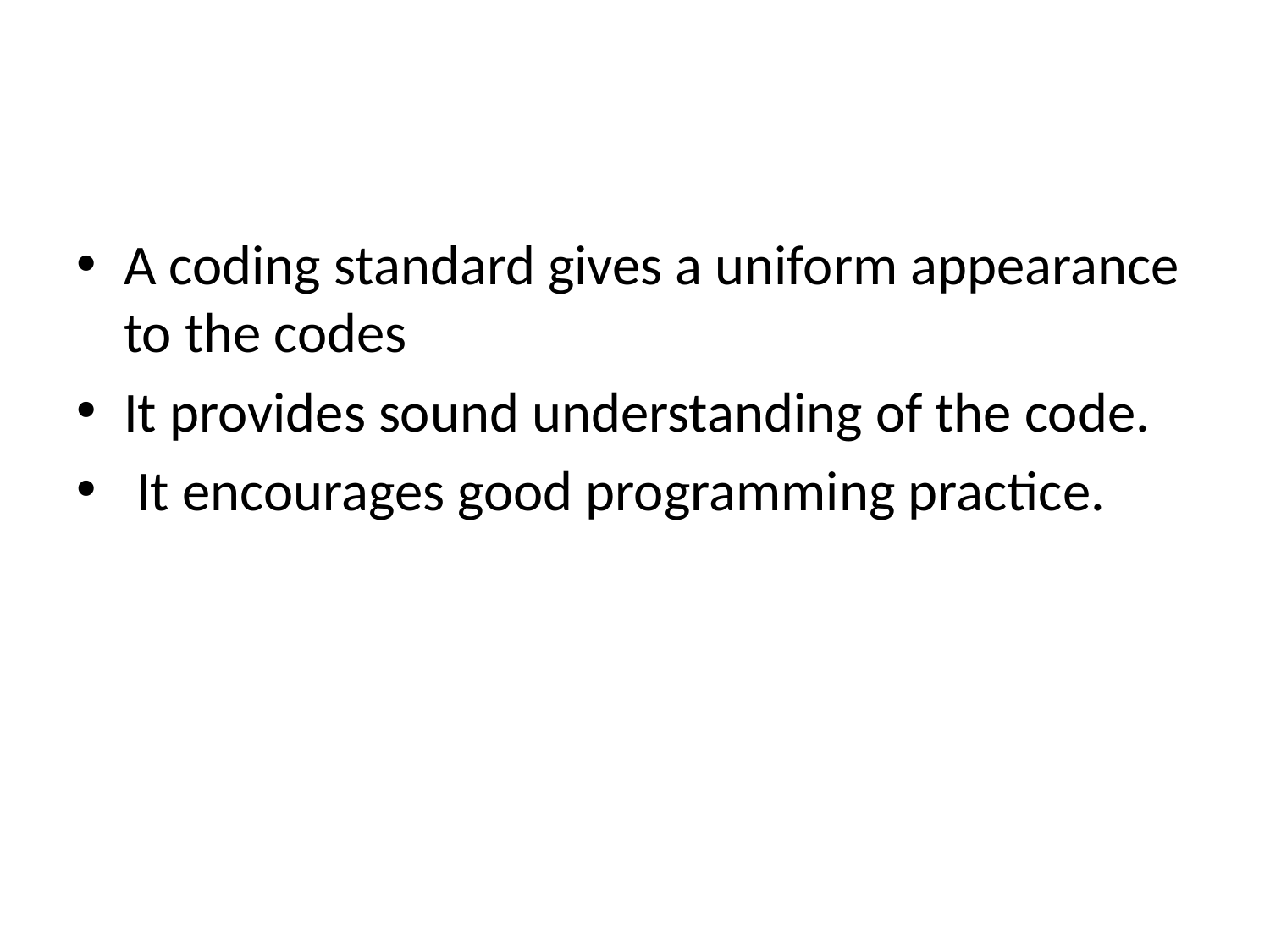

#
A coding standard gives a uniform appearance to the codes
It provides sound understanding of the code.
 It encourages good programming practice.